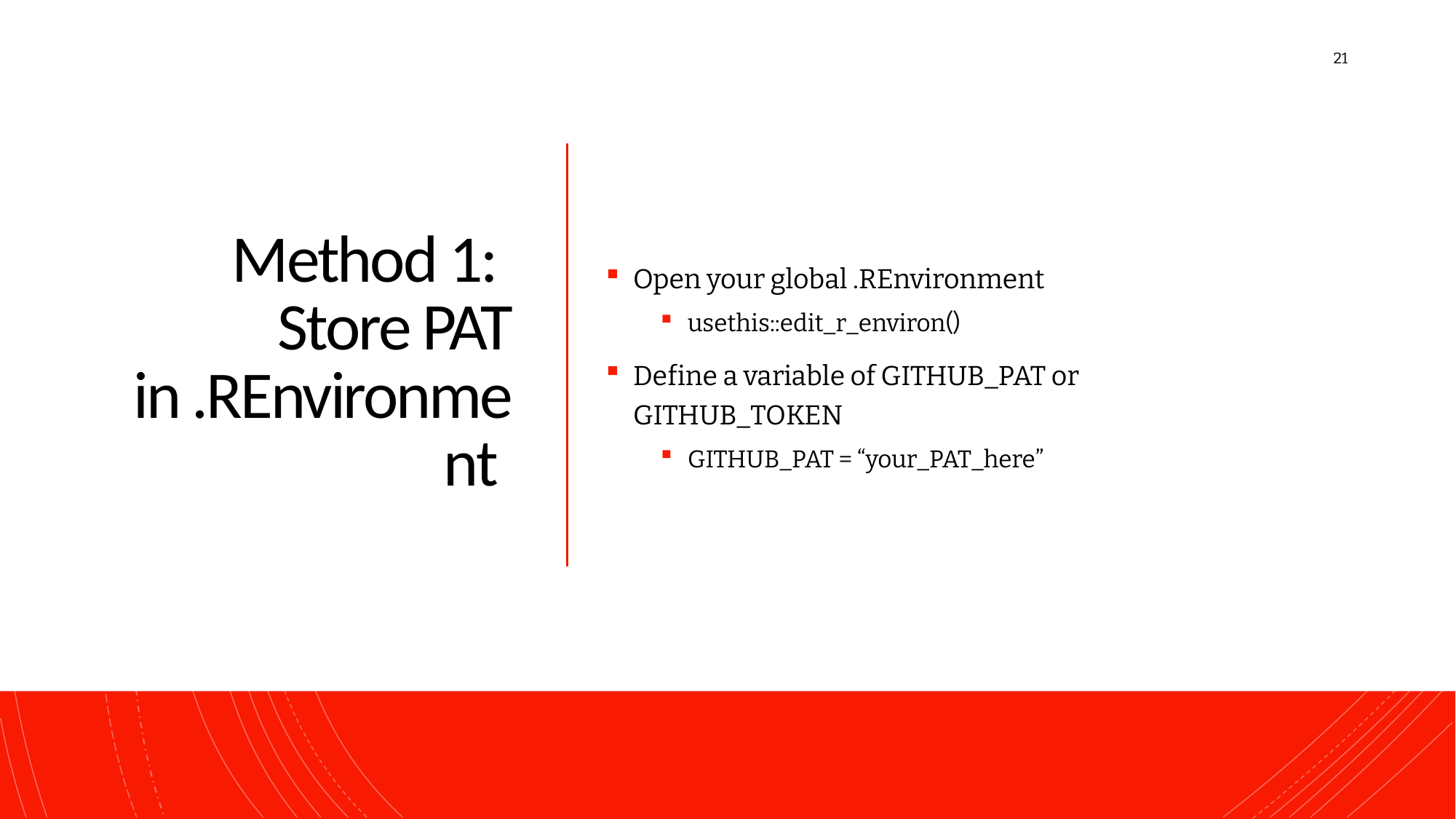

21
# Method 1: Store PAT in .REnvironment
Open your global .REnvironment
usethis::edit_r_environ()
Define a variable of GITHUB_PAT or GITHUB_TOKEN
GITHUB_PAT = “your_PAT_here”